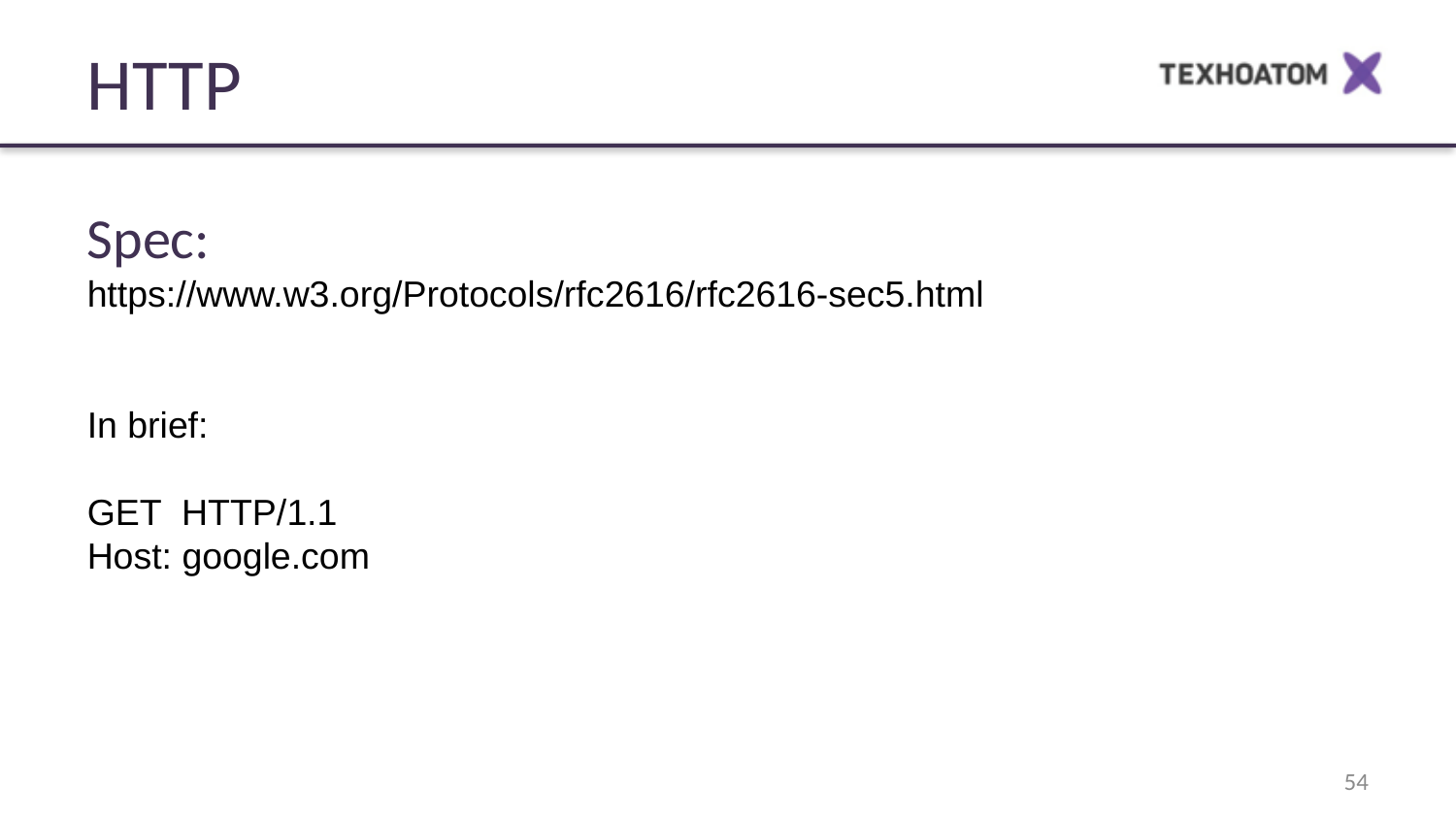

HTTP
Spec:
https://www.w3.org/Protocols/rfc2616/rfc2616-sec5.html

In brief:

GET  HTTP/1.1
Host: google.com

54